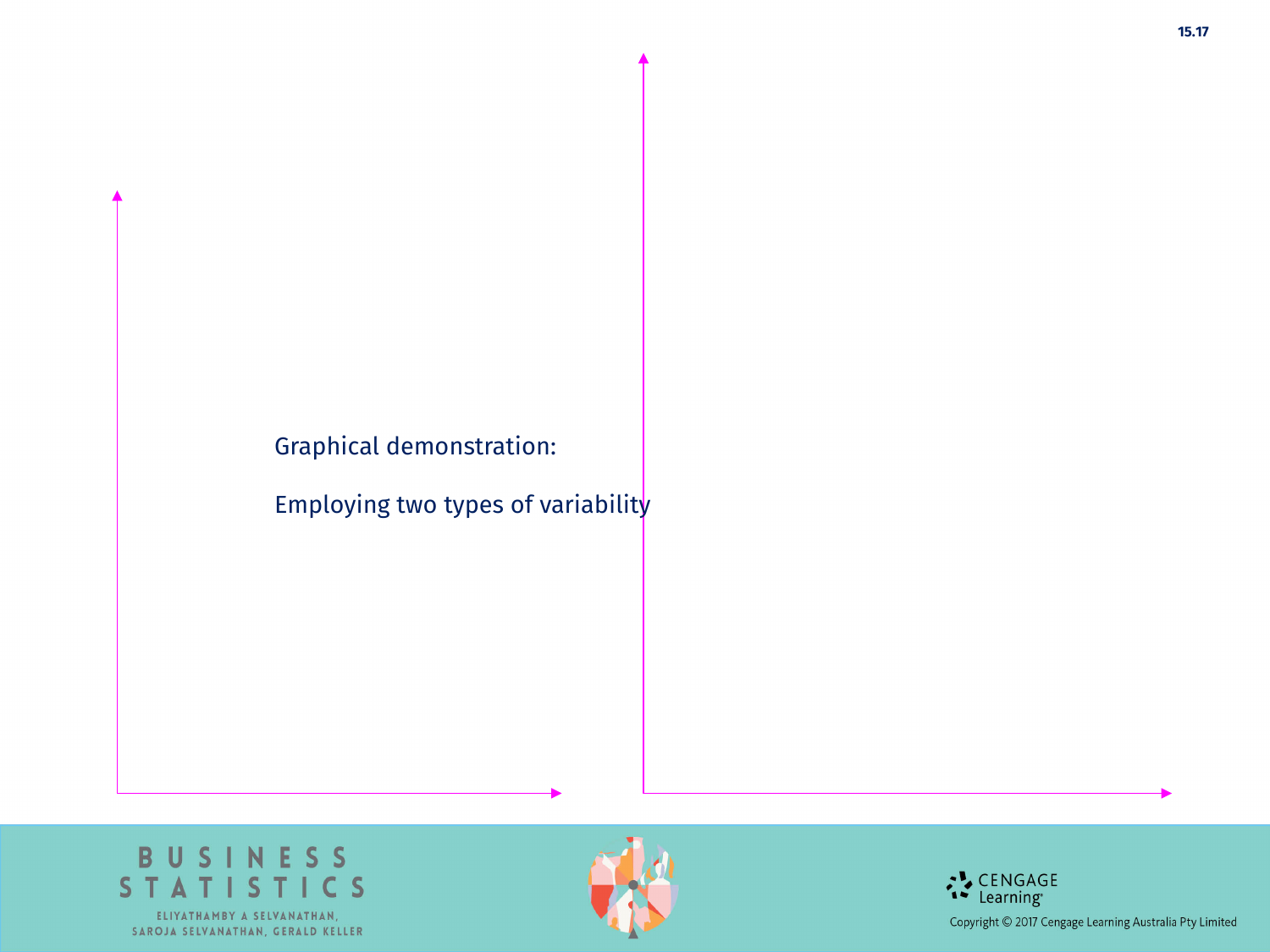

15.17

Graphical demonstration:
Employing two types of variability